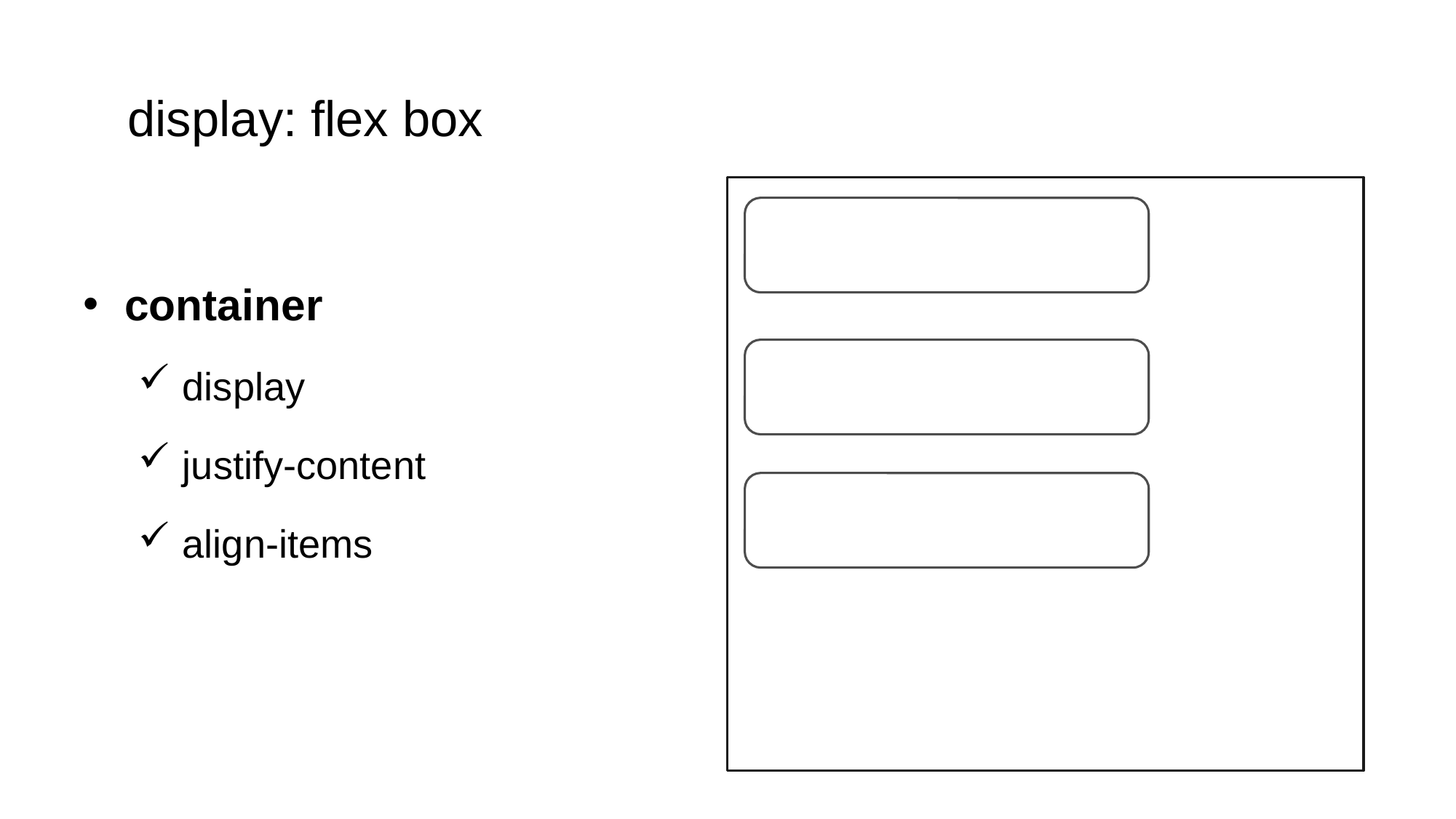

# display: flex box

container
display
justify-content
align-items